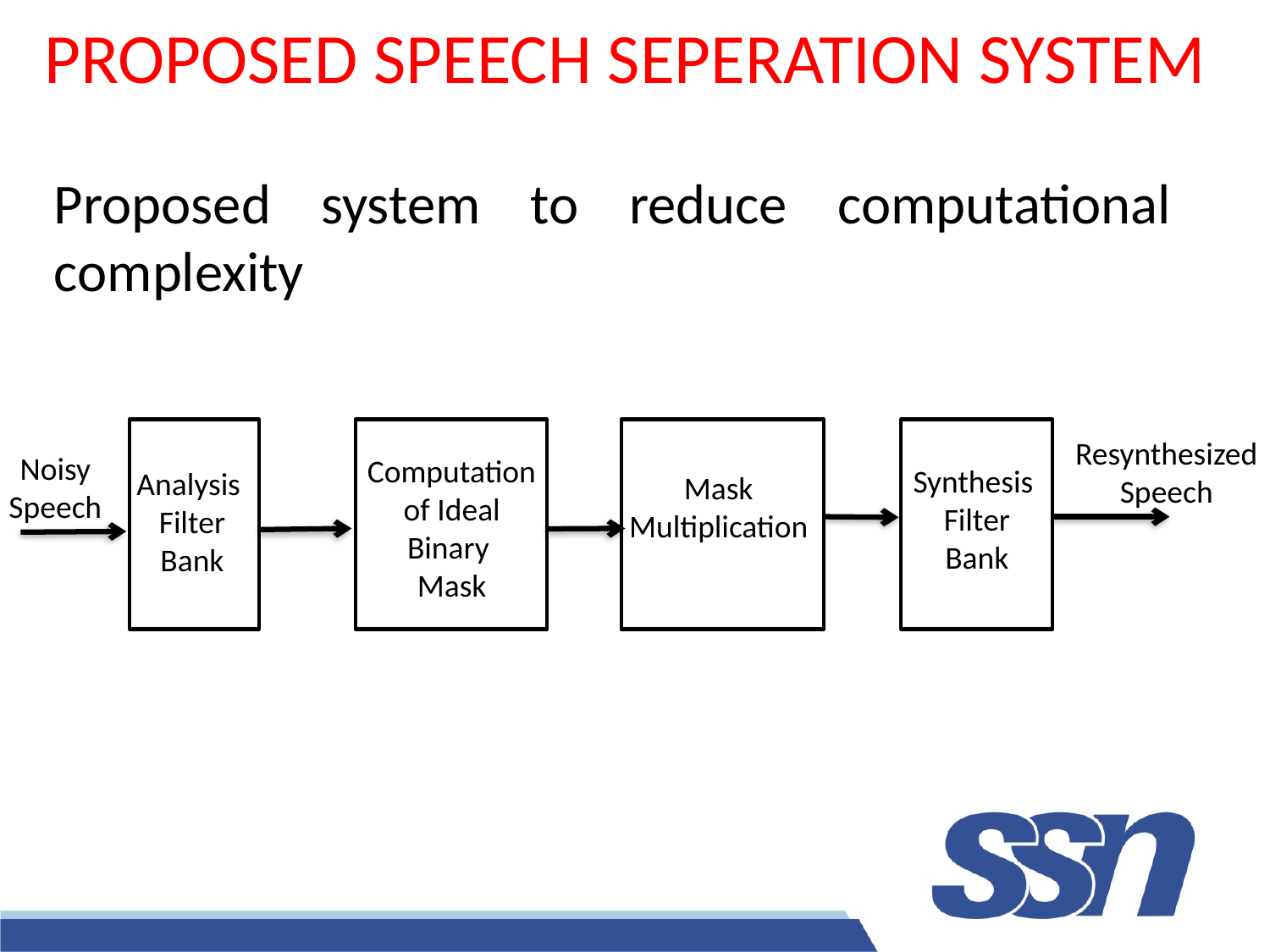

PROPOSED SPEECH SEPERATION SYSTEM

Proposed system to reduce computational complexity

Resynthesized Speech
Noisy Speech
Computation of Ideal Binary
Mask
Synthesis
Filter
Bank
Analysis
Filter
Bank
Mask Multiplication